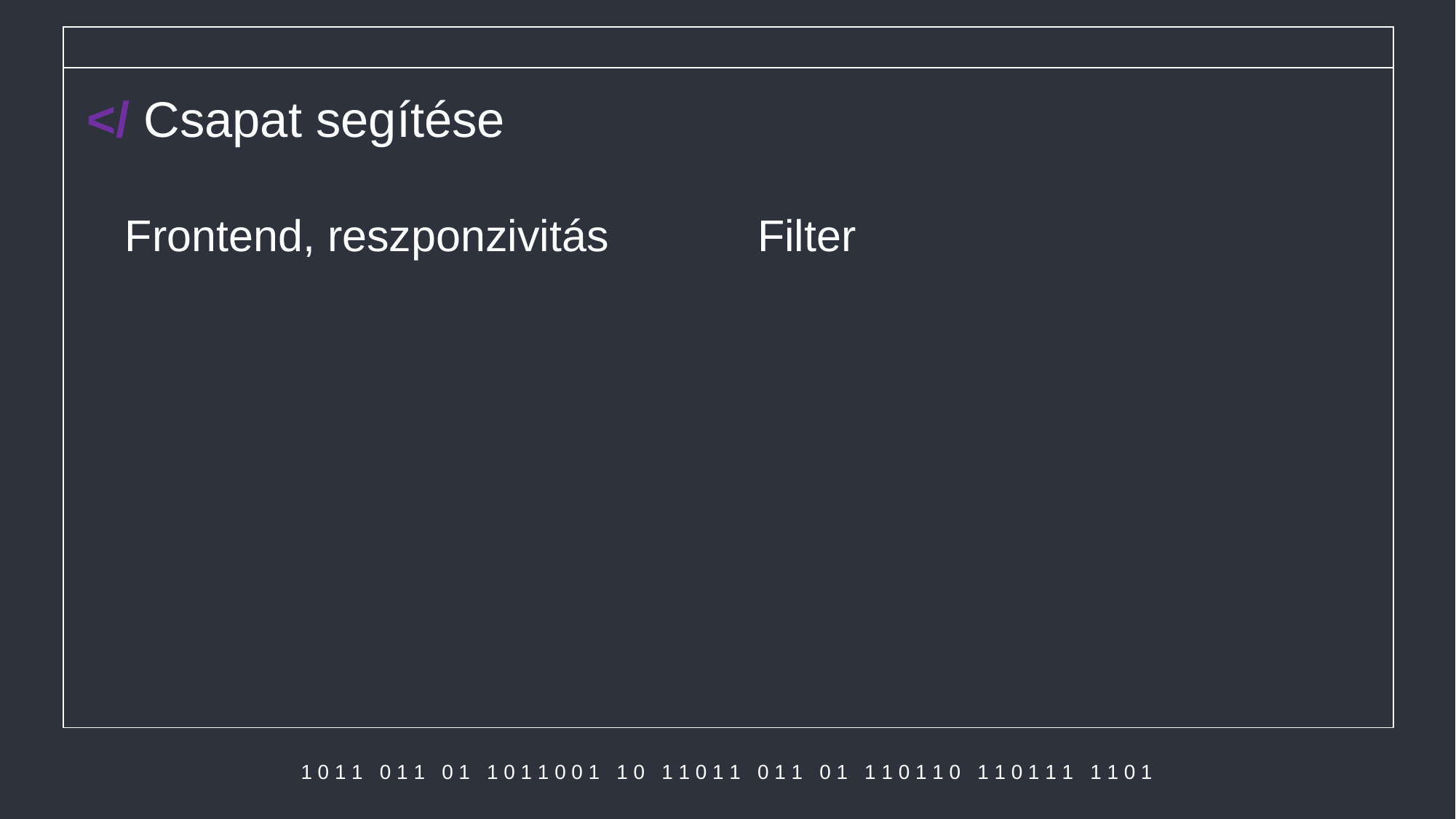

</ Csapat segítése

# Frontend, reszponzivitás
Filter